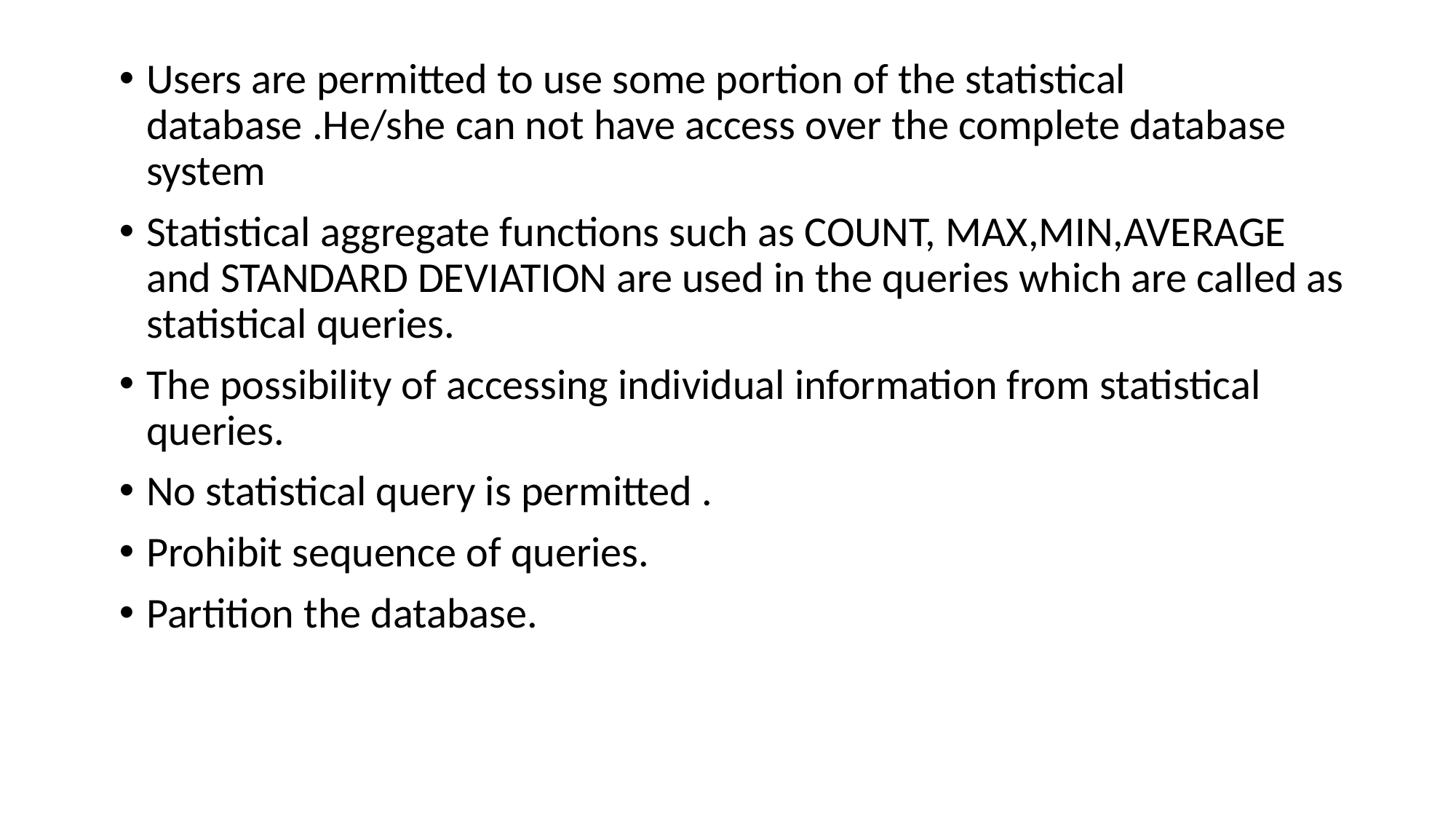

Users are permitted to use some portion of the statistical database .He/she can not have access over the complete database system
Statistical aggregate functions such as COUNT, MAX,MIN,AVERAGE and STANDARD DEVIATION are used in the queries which are called as statistical queries.
The possibility of accessing individual information from statistical queries.
No statistical query is permitted .
Prohibit sequence of queries.
Partition the database.